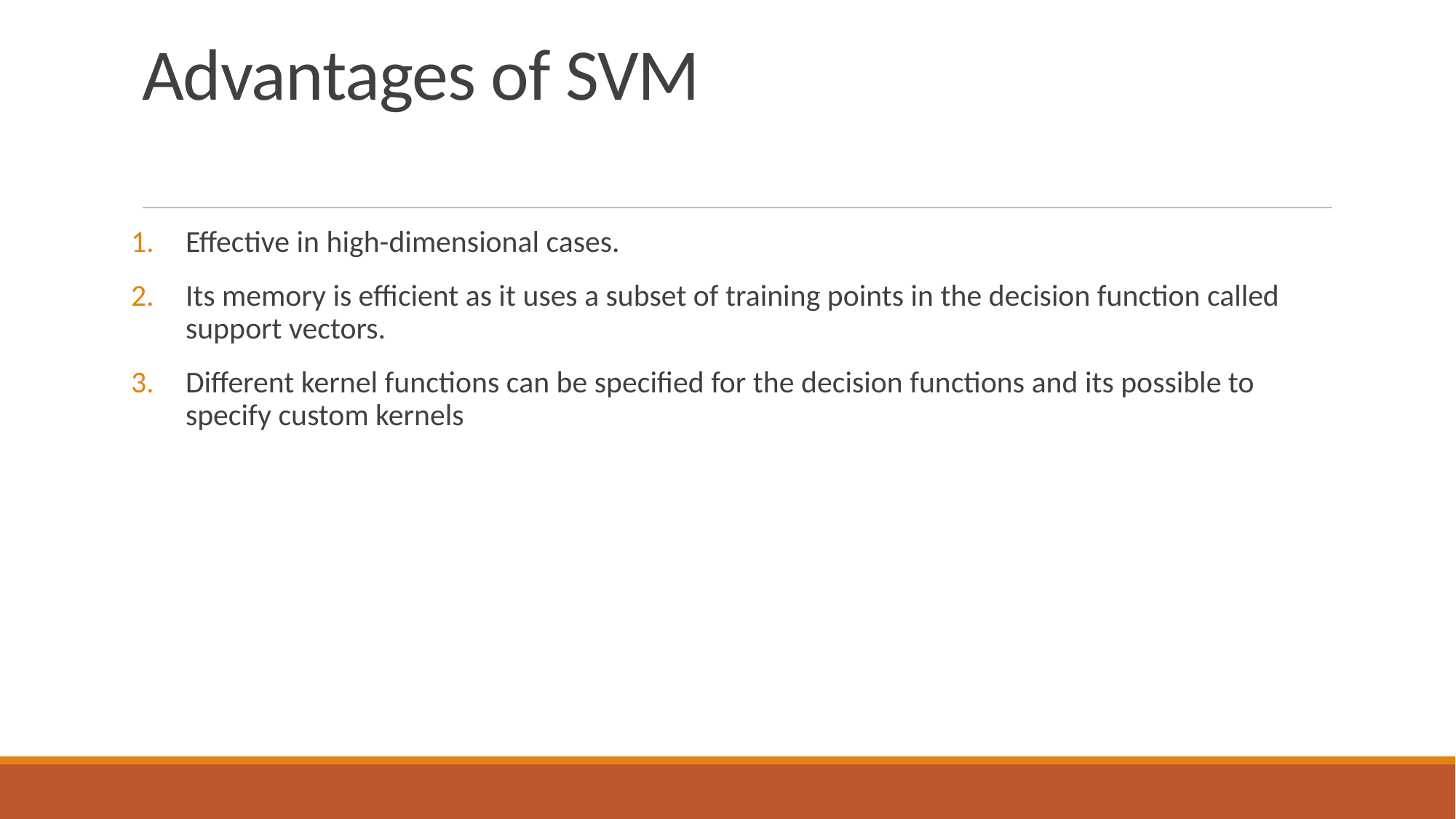

# Advantages of SVM
Effective in high-dimensional cases.
Its memory is efficient as it uses a subset of training points in the decision function called support vectors.
Different kernel functions can be specified for the decision functions and its possible to specify custom kernels